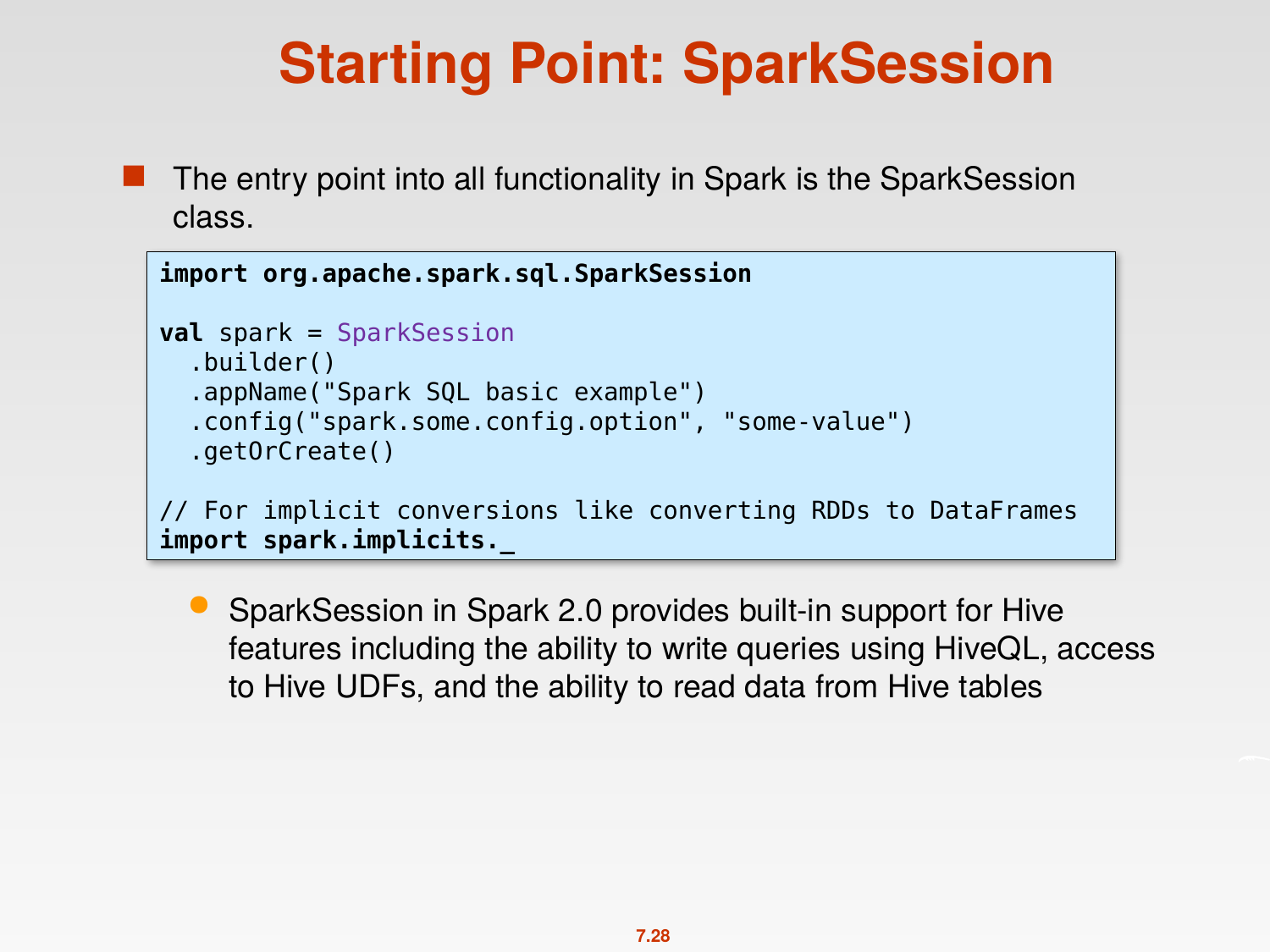

# Starting Point: SparkSession
The entry point into all functionality in Spark is the SparkSession class.

SparkSession in Spark 2.0 provides built-in support for Hive features including the ability to write queries using HiveQL, access to Hive UDFs, and the ability to read data from Hive tables

import org.apache.spark.sql.SparkSession

val spark = SparkSession
  .builder()
  .appName("Spark SQL basic example")
  .config("spark.some.config.option", "some-value")
  .getOrCreate()

// For implicit conversions like converting RDDs to DataFrames
import spark.implicits._